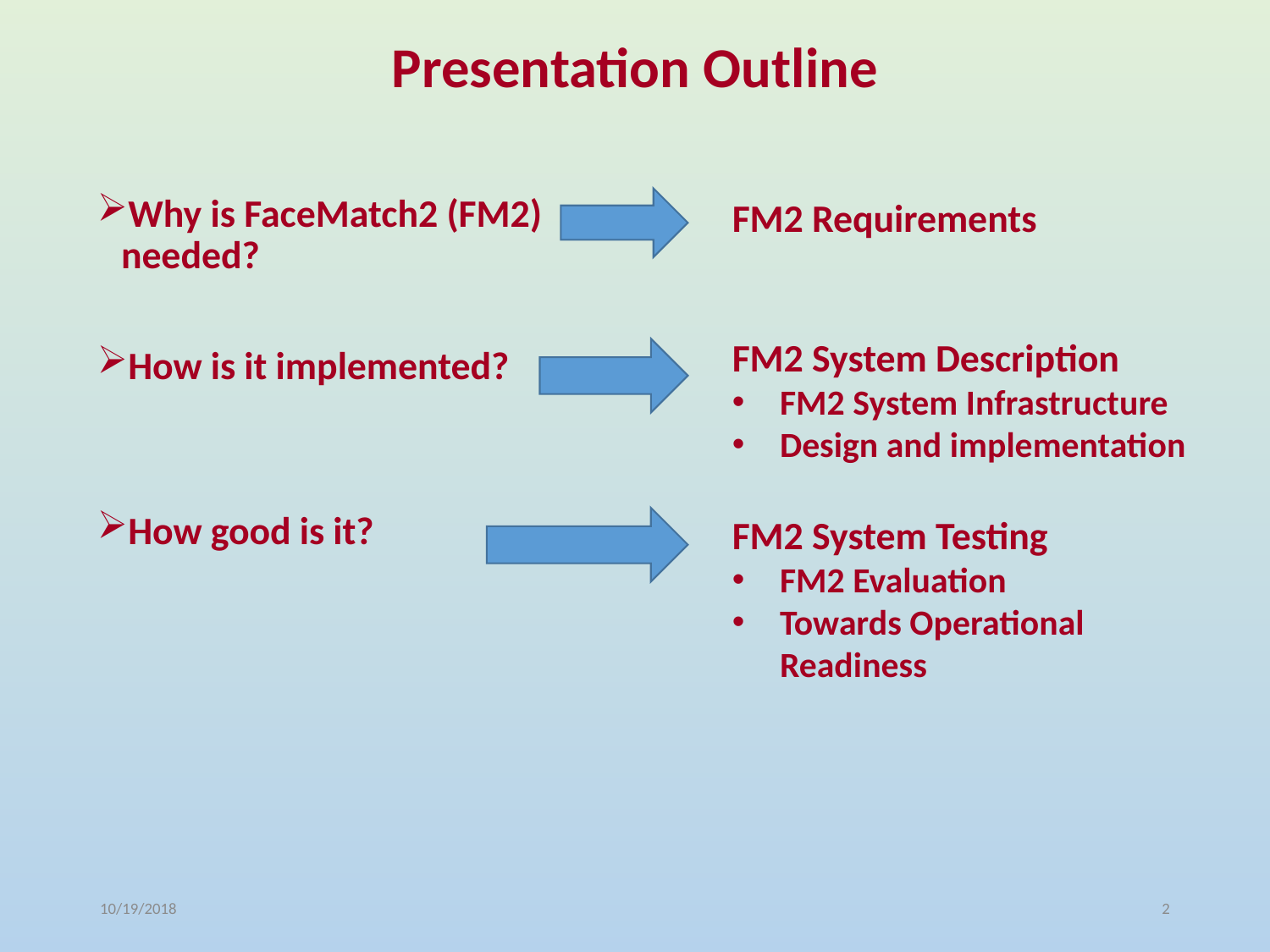

# Presentation Outline
Why is FaceMatch2 (FM2) needed?

How is it implemented?

How good is it?

FM2 Requirements

FM2 System Description
FM2 System Infrastructure
Design and implementation

FM2 System Testing
FM2 Evaluation
Towards Operational Readiness

10/19/2018

2